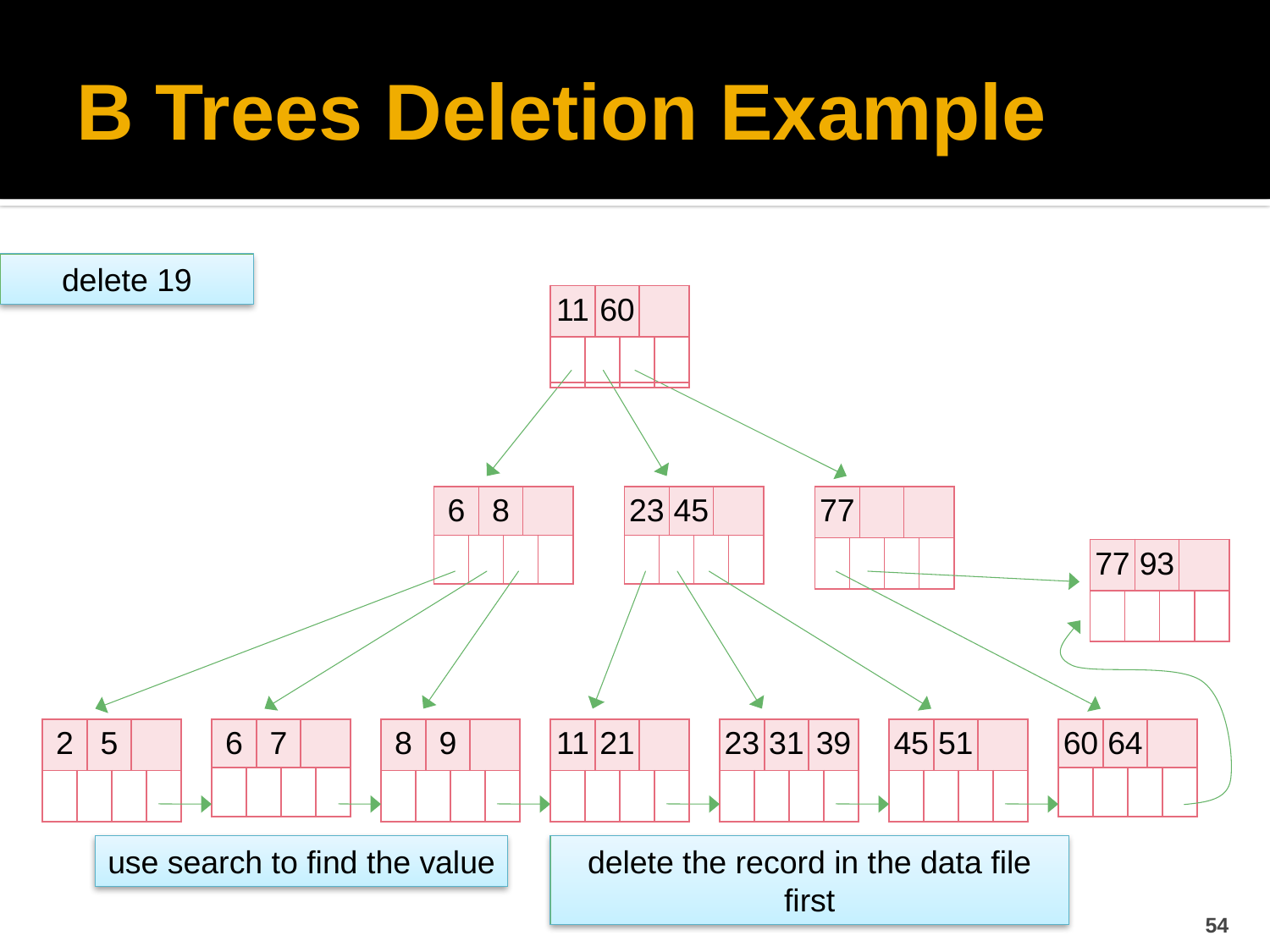

# B Trees Deletion Example
delete 19
| 11 |  |  |  |  |  |
| --- | --- | --- | --- | --- | --- |
|  |  |  |  |  |  |
| 11 |  | 60 |  |  |  |
| --- | --- | --- | --- | --- | --- |
|  |  |  |  |  |  |
| 6 |  | 8 |  |  |  |
| --- | --- | --- | --- | --- | --- |
|  |  |  |  |  |  |
| 23 |  | 45 |  |  |  |
| --- | --- | --- | --- | --- | --- |
|  |  |  |  |  |  |
| 77 |  |  |  |  |  |
| --- | --- | --- | --- | --- | --- |
|  |  |  |  |  |  |
| 77 |  | 93 |  |  |  |
| --- | --- | --- | --- | --- | --- |
|  |  |  |  |  |  |

| 2 |  | 5 |  |  |  |
| --- | --- | --- | --- | --- | --- |
|  |  |  |  |  |  |
| 6 |  | 7 |  |  |  |
| --- | --- | --- | --- | --- | --- |
|  |  |  |  |  |  |
| 8 |  | 9 |  |  |  |
| --- | --- | --- | --- | --- | --- |
|  |  |  |  |  |  |
| 11 |  | 19 |  | 21 |  |
| --- | --- | --- | --- | --- | --- |
|  |  |  |  |  |  |
| 11 |  | 21 |  |  |  |
| --- | --- | --- | --- | --- | --- |
|  |  |  |  |  |  |
| 23 |  | 31 |  | 39 |  |
| --- | --- | --- | --- | --- | --- |
|  |  |  |  |  |  |
| 45 |  | 51 |  |  |  |
| --- | --- | --- | --- | --- | --- |
|  |  |  |  |  |  |
| 60 |  | 64 |  |  |  |
| --- | --- | --- | --- | --- | --- |
|  |  |  |  |  |  |
use search to find the value
delete the record in the data file first
54